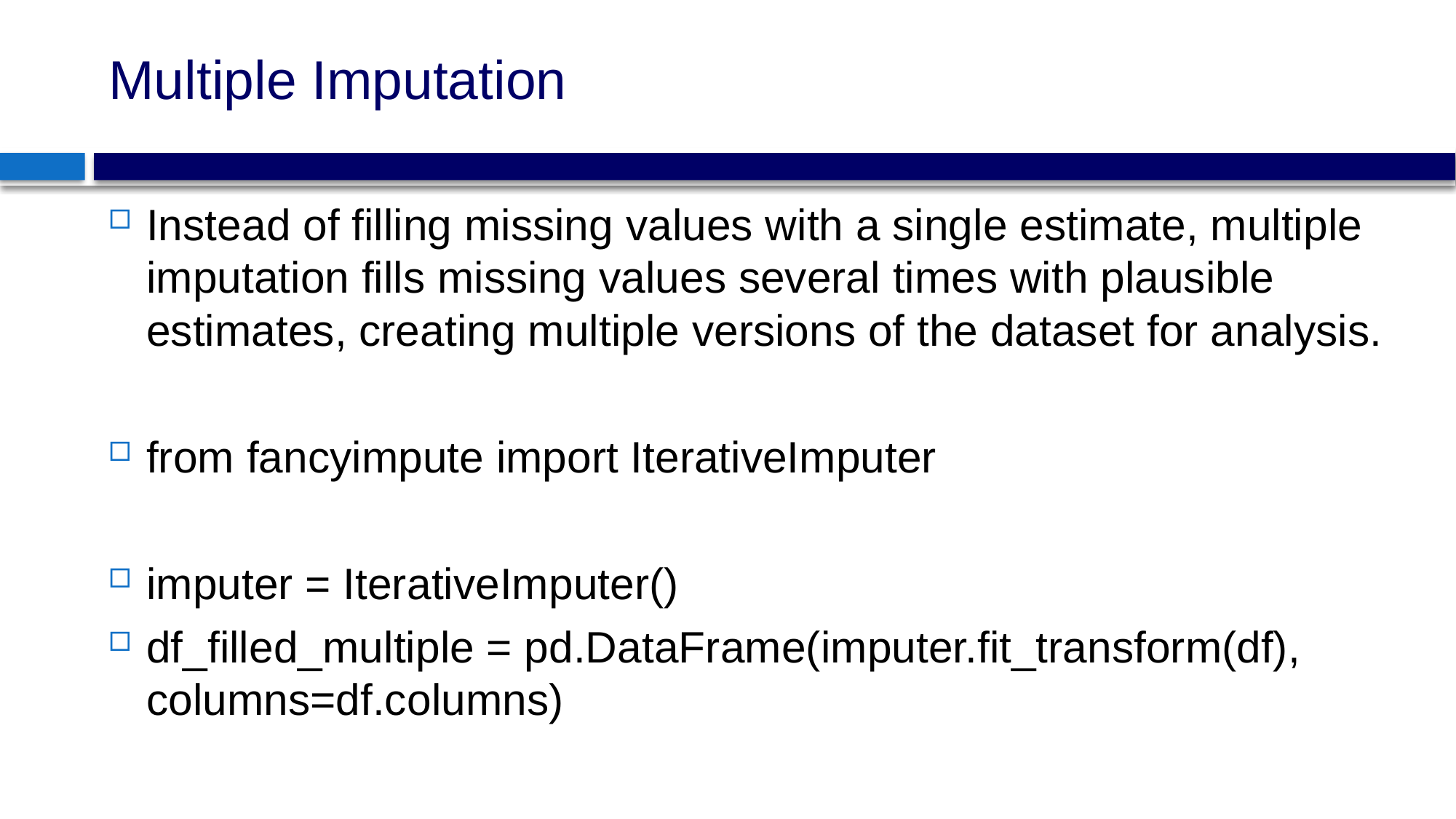

# Multiple Imputation
Instead of filling missing values with a single estimate, multiple imputation fills missing values several times with plausible estimates, creating multiple versions of the dataset for analysis.

from fancyimpute import IterativeImputer

imputer = IterativeImputer()
df_filled_multiple = pd.DataFrame(imputer.fit_transform(df), columns=df.columns)